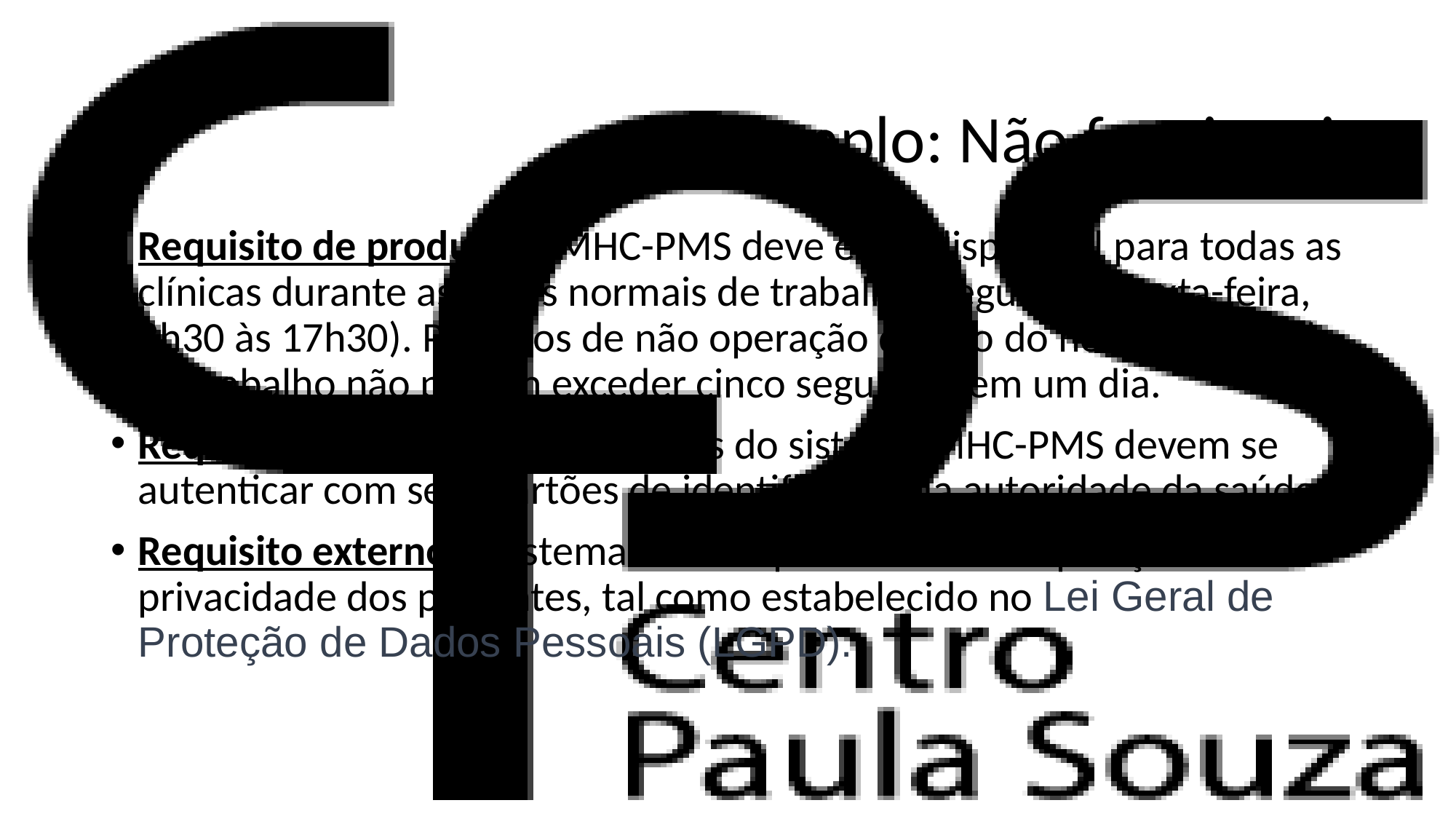

Exemplo: Não funcionais
Requisito de produto O MHC-PMS deve estar disponível para todas as clínicas durante as horas normais de trabalho (segunda a sexta-feira, 8h30 às 17h30). Períodos de não operação dentro do horário normal de trabalho não podem exceder cinco segundos em um dia.
Requisito organizacional Usuários do sistema MHC-PMS devem se autenticar com seus cartões de identificação da autoridade da saúde.
Requisito externo O sistema deve implementar as disposições de privacidade dos pacientes, tal como estabelecido no Lei Geral de Proteção de Dados Pessoais (LGPD).